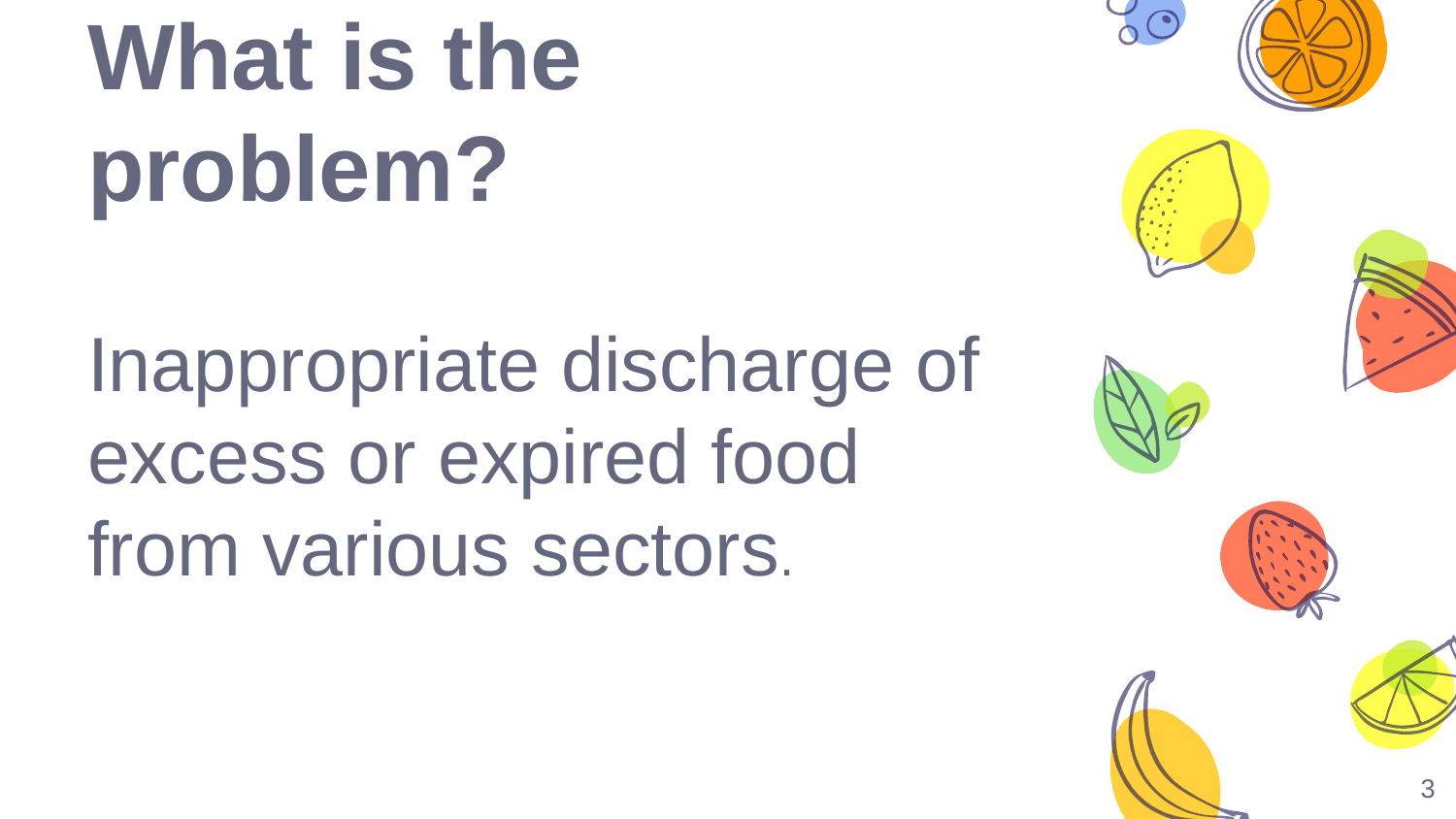

# What is the problem?
Inappropriate discharge of excess or expired food from various sectors.

3